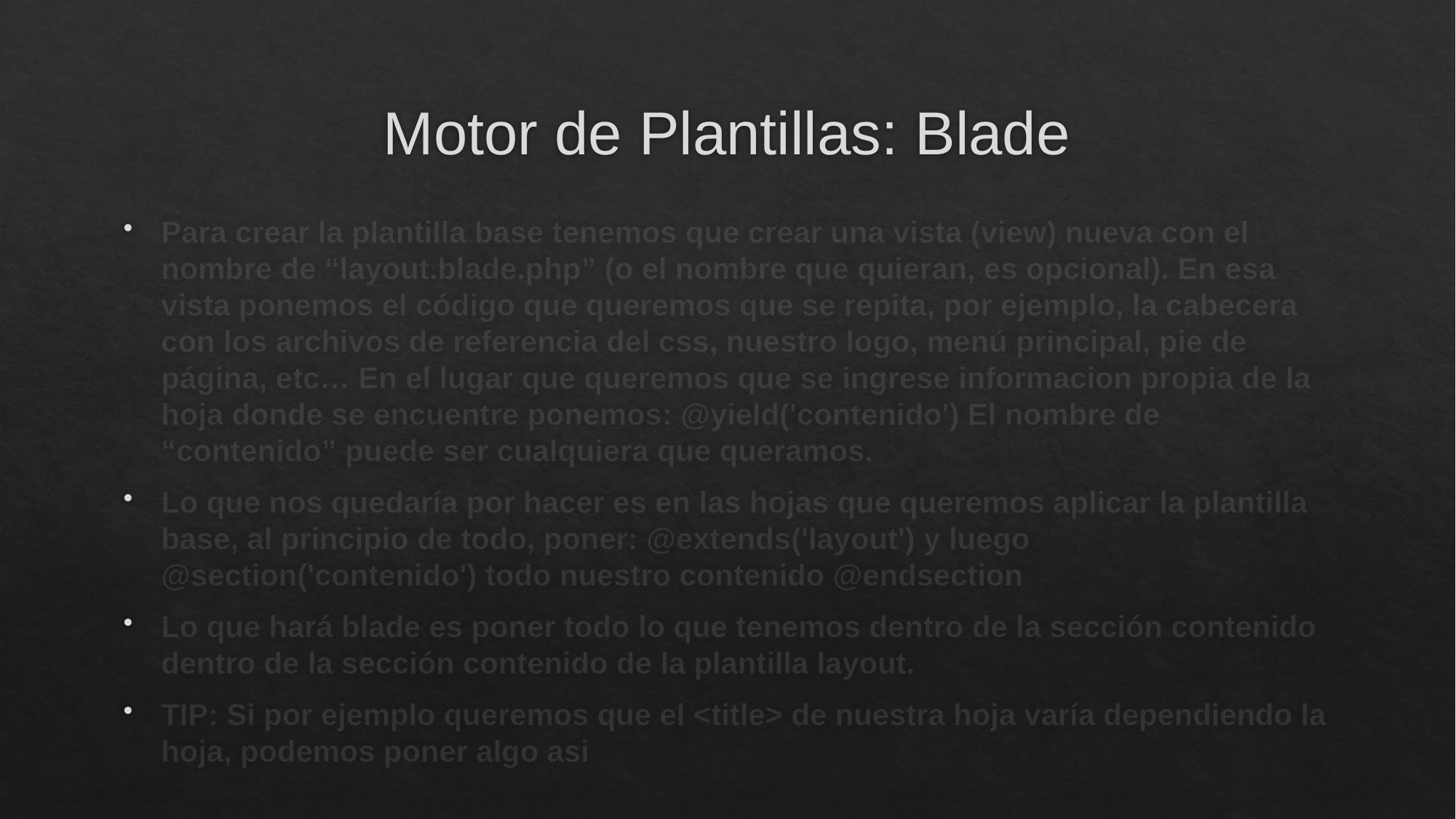

# Motor de Plantillas: Blade
Para crear la plantilla base tenemos que crear una vista (view) nueva con el nombre de “layout.blade.php” (o el nombre que quieran, es opcional). En esa vista ponemos el código que queremos que se repita, por ejemplo, la cabecera con los archivos de referencia del css, nuestro logo, menú principal, pie de página, etc… En el lugar que queremos que se ingrese informacion propia de la hoja donde se encuentre ponemos: @yield('contenido') El nombre de “contenido” puede ser cualquiera que queramos.
Lo que nos quedaría por hacer es en las hojas que queremos aplicar la plantilla base, al principio de todo, poner: @extends('layout') y luego @section('contenido') todo nuestro contenido @endsection
Lo que hará blade es poner todo lo que tenemos dentro de la sección contenido dentro de la sección contenido de la plantilla layout.
TIP: Si por ejemplo queremos que el <title> de nuestra hoja varía dependiendo la hoja, podemos poner algo asi